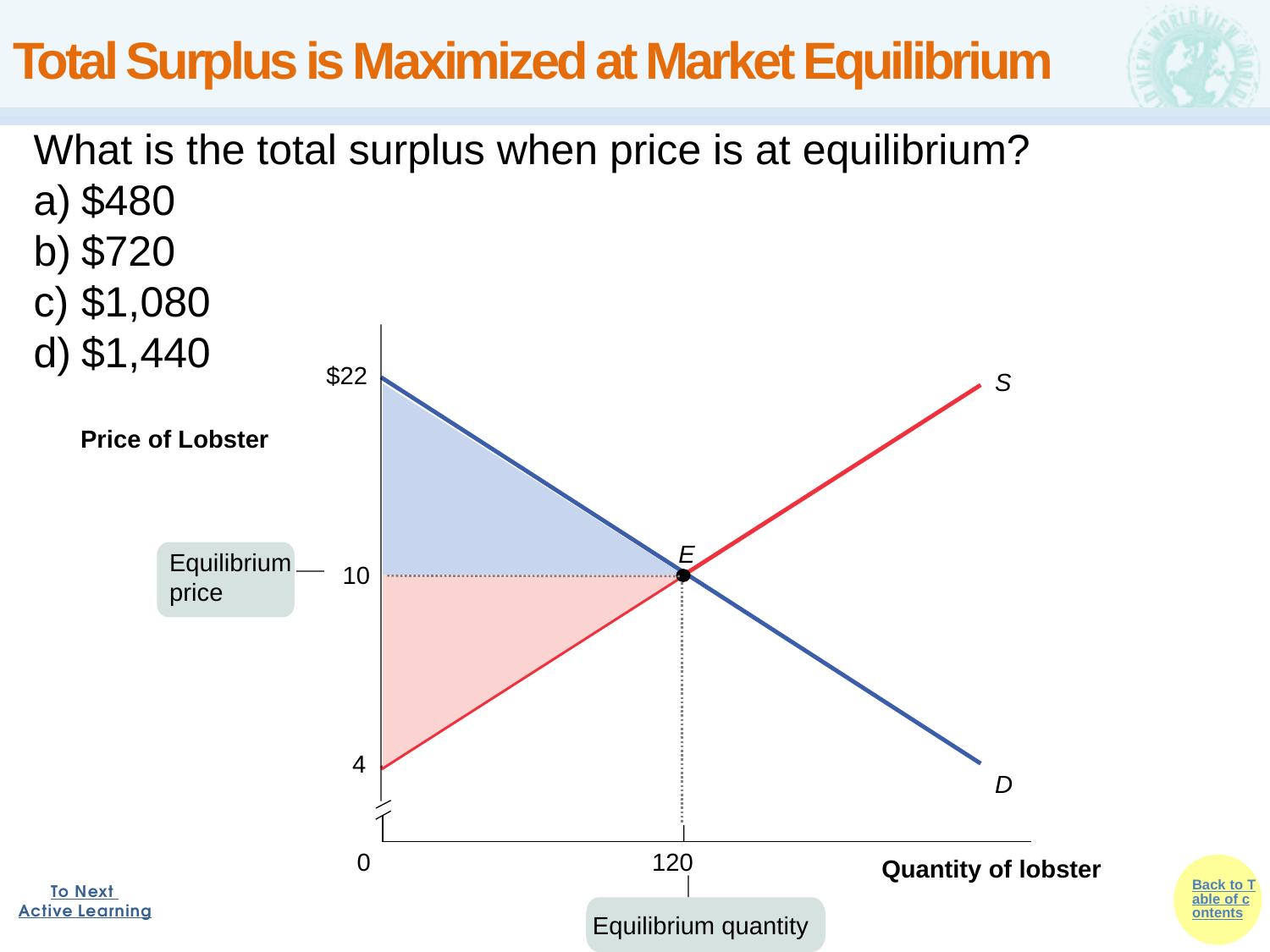

# Total Surplus is Maximized at Market Equilibrium
What is the total surplus when price is at equilibrium?
$480
$720
$1,080
$1,440

Price of Lobster
 10

0
120
Quantity of lobster
$22
S

D

E

Equilibrium price

Equilibrium quantity

 4
To Next
Active Learning